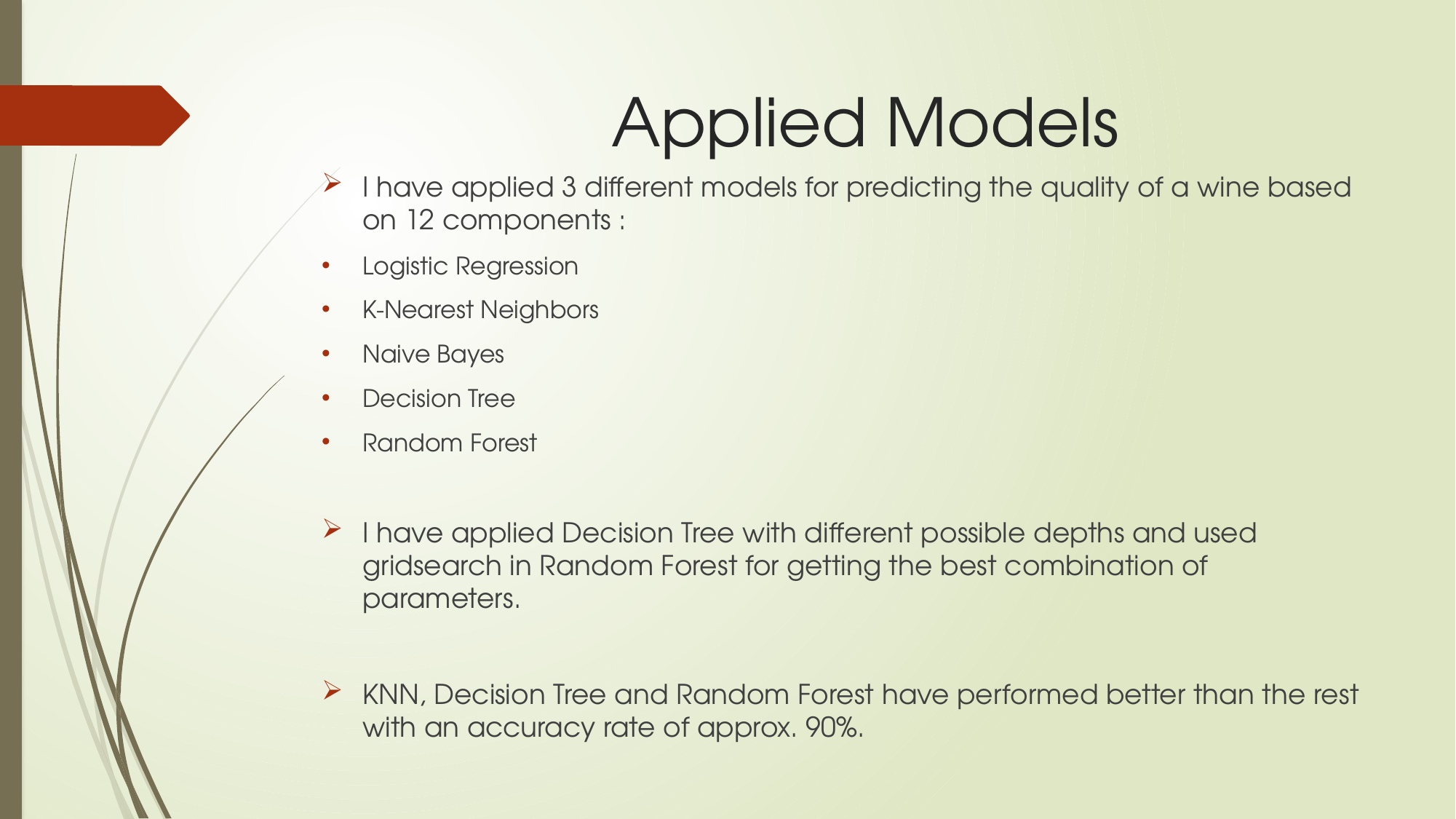

# Applied Models
I have applied 3 different models for predicting the quality of a wine based on 12 components :
Logistic Regression
K-Nearest Neighbors
Naive Bayes
Decision Tree
Random Forest

I have applied Decision Tree with different possible depths and used gridsearch in Random Forest for getting the best combination of parameters.

KNN, Decision Tree and Random Forest have performed better than the rest with an accuracy rate of approx. 90%.